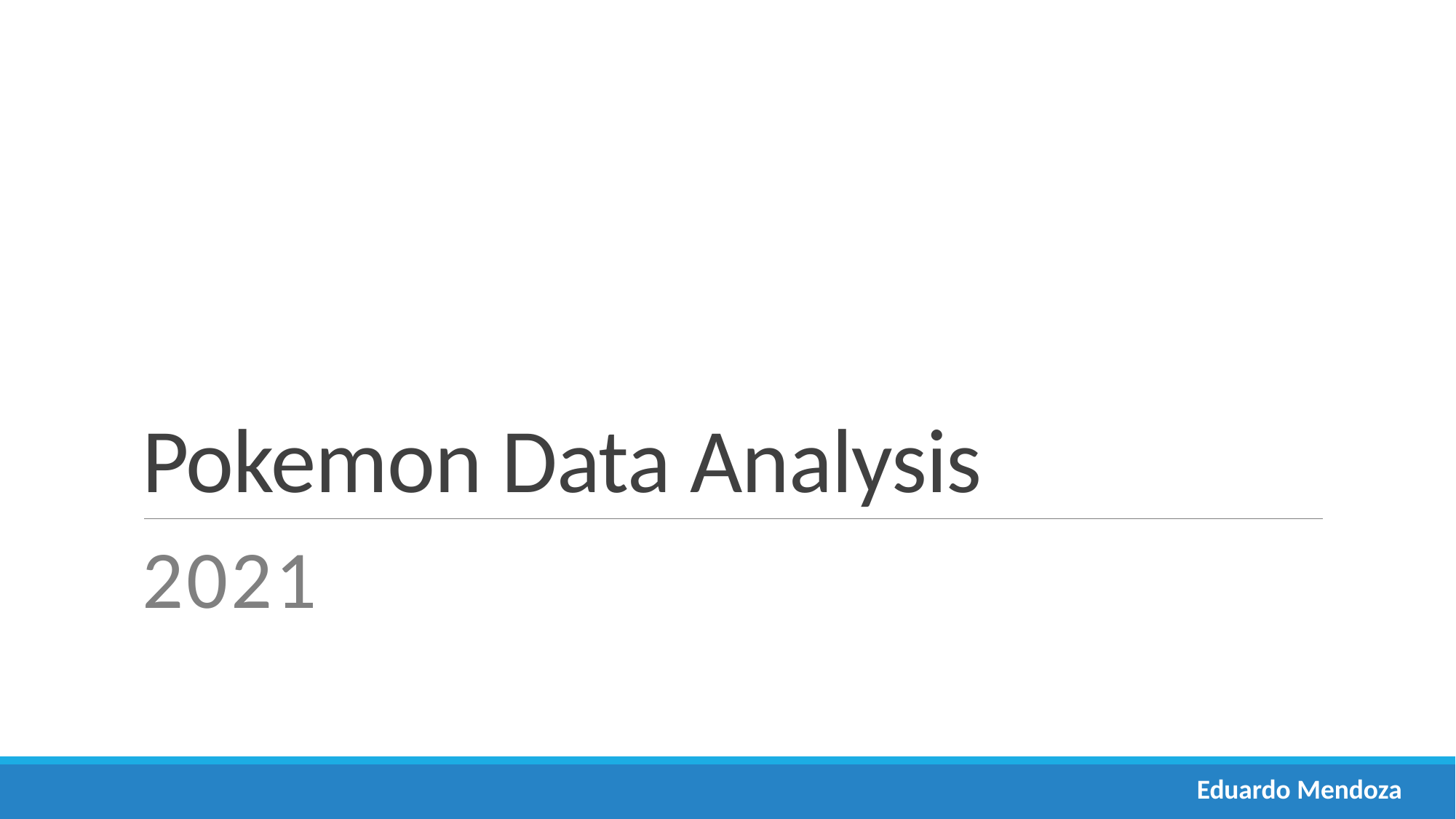

# Pokemon Data Analysis
2021
Eduardo Mendoza